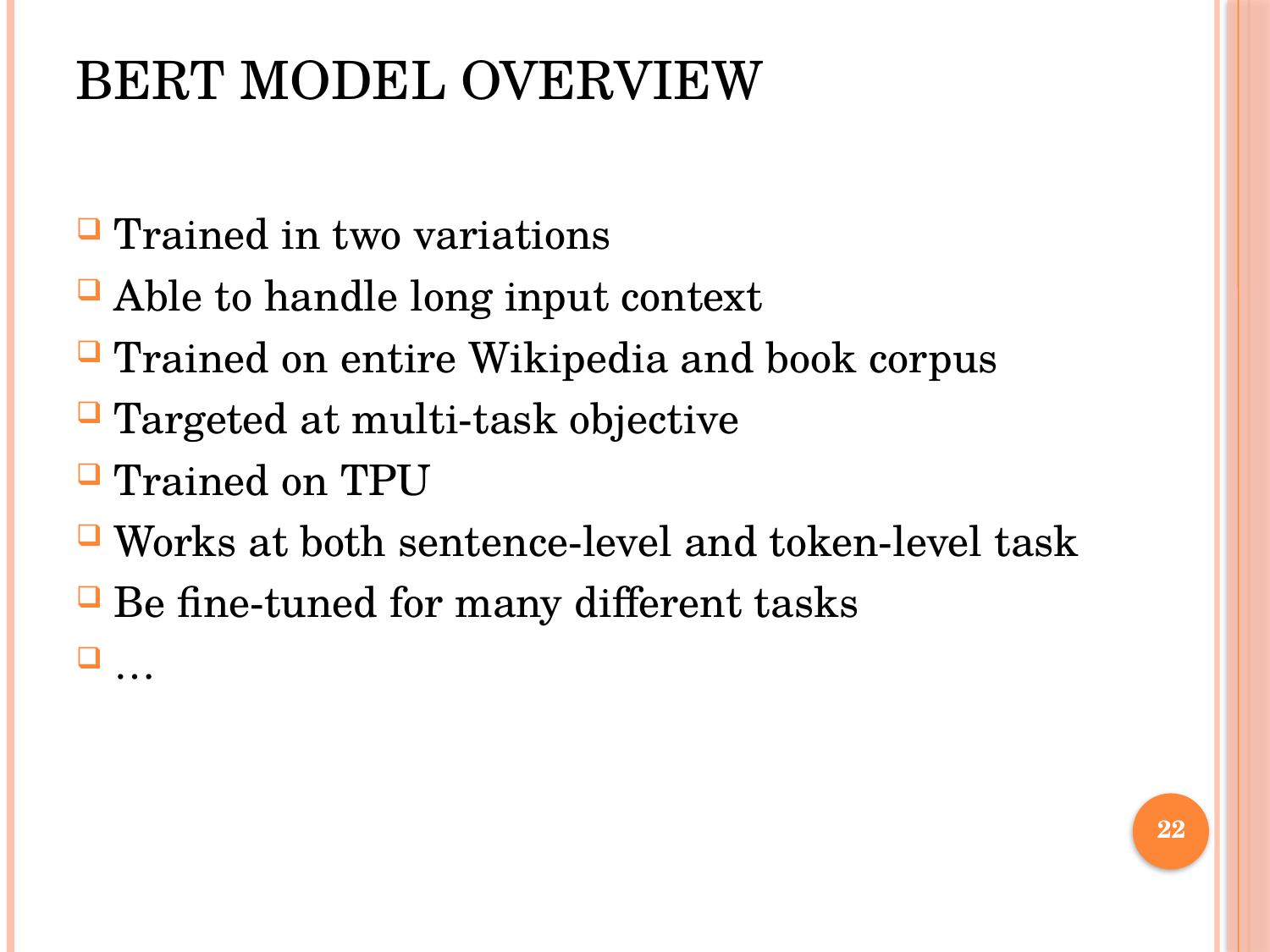

# Bert Model Overview
Trained in two variations
Able to handle long input context
Trained on entire Wikipedia and book corpus
Targeted at multi-task objective
Trained on TPU
Works at both sentence-level and token-level task
Be fine-tuned for many different tasks
…
22